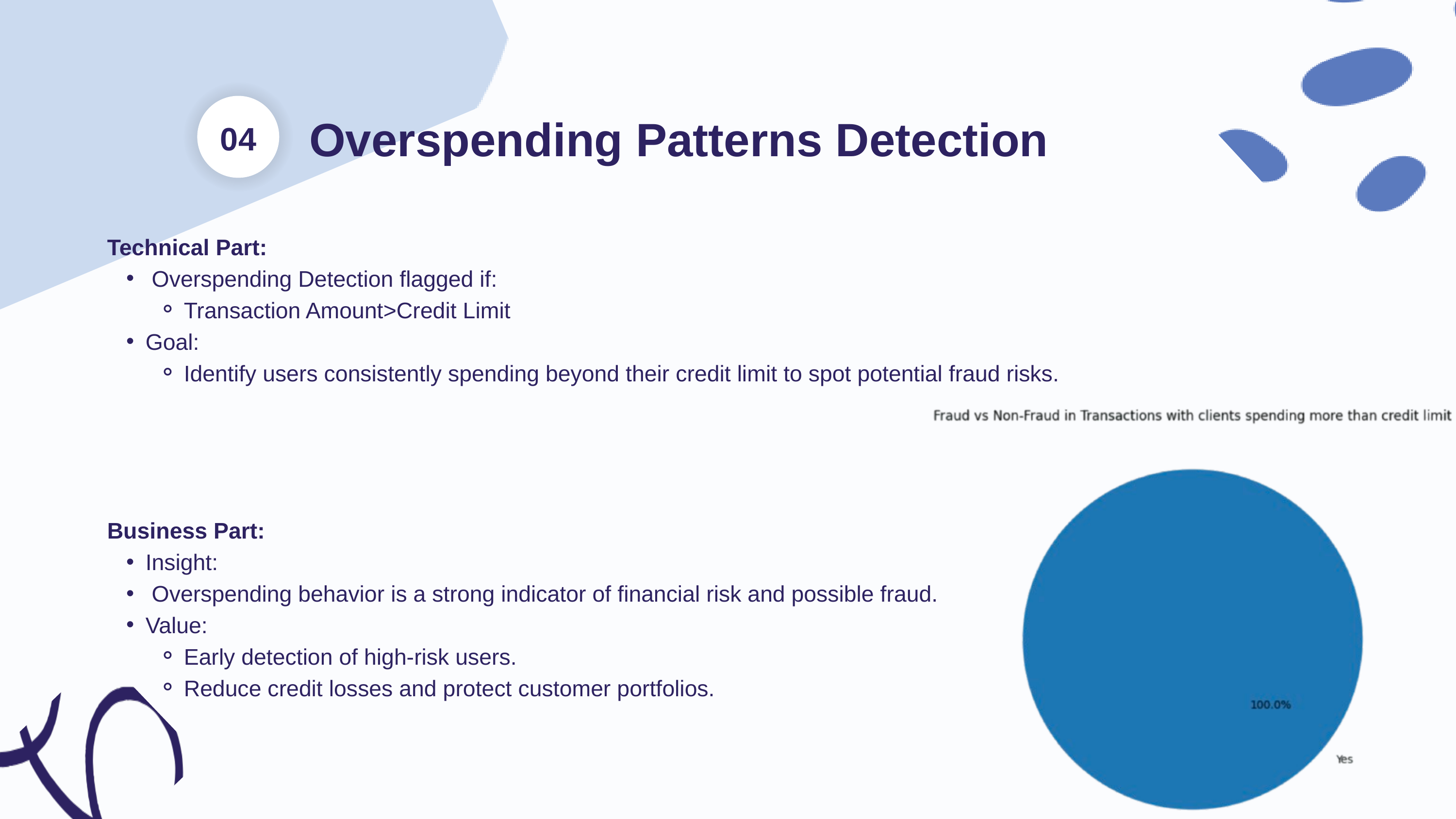

Overspending Patterns Detection
04
Technical Part:
 Overspending Detection flagged if:
Transaction Amount>Credit Limit
Goal:
Identify users consistently spending beyond their credit limit to spot potential fraud risks.

Business Part:
Insight:
 Overspending behavior is a strong indicator of financial risk and possible fraud.
Value:
Early detection of high-risk users.
Reduce credit losses and protect customer portfolios.